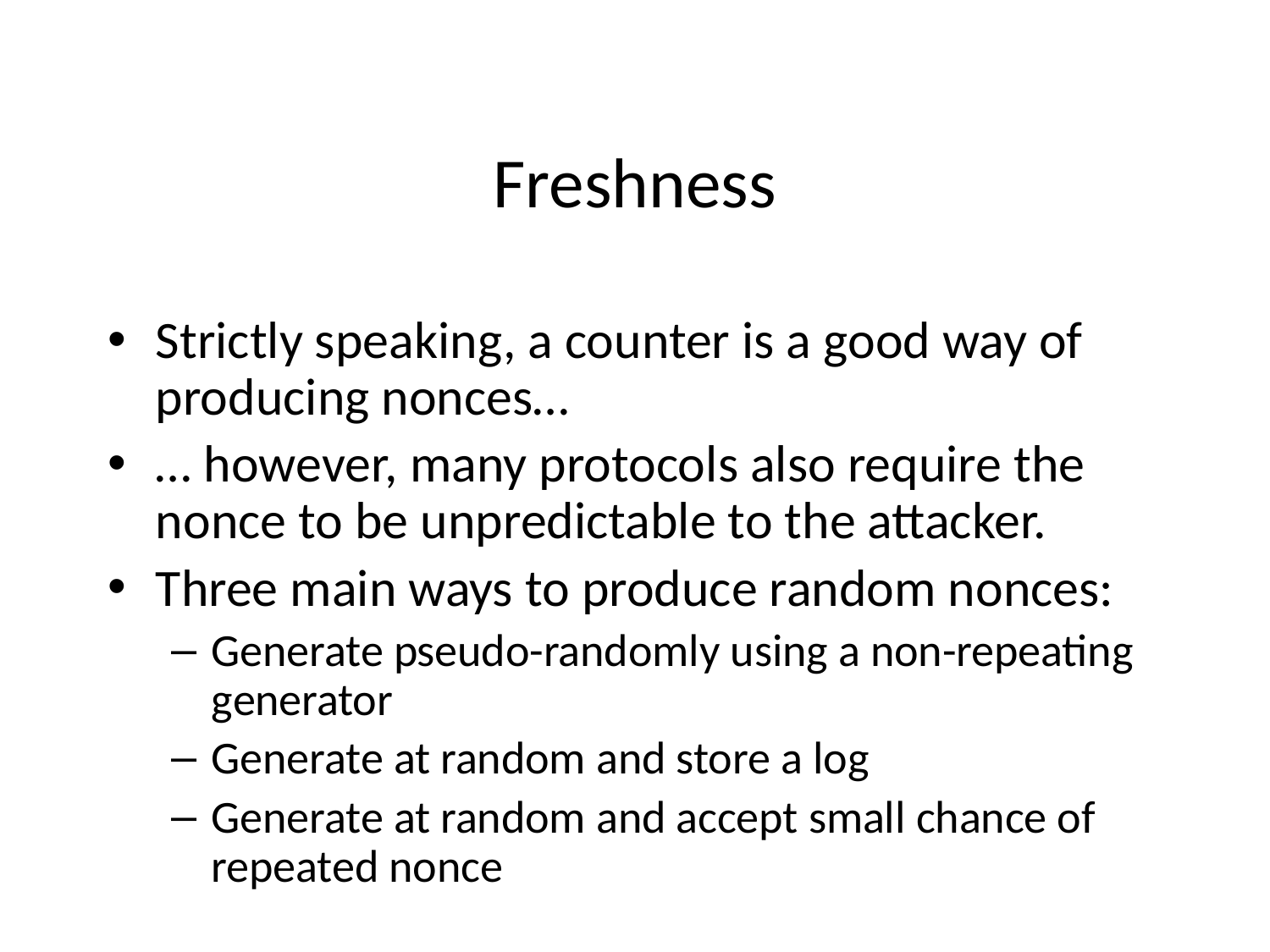

# Freshness
Strictly speaking, a counter is a good way of producing nonces…
… however, many protocols also require the nonce to be unpredictable to the attacker.
Three main ways to produce random nonces:
Generate pseudo-randomly using a non-repeating generator
Generate at random and store a log
Generate at random and accept small chance of repeated nonce